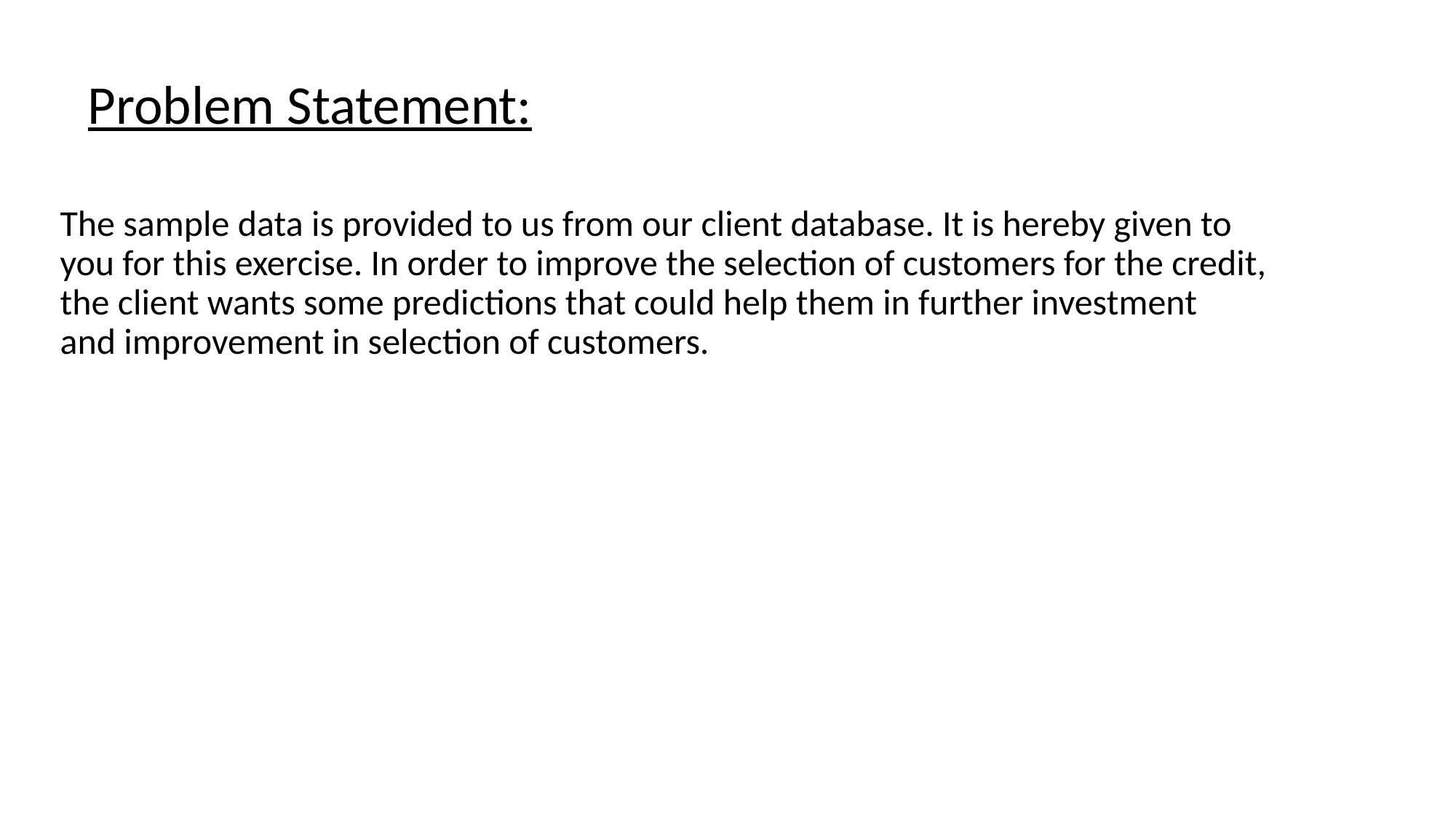

# Problem Statement:
The sample data is provided to us from our client database. It is hereby given to you for this exercise. In order to improve the selection of customers for the credit, the client wants some predictions that could help them in further investment and improvement in selection of customers.